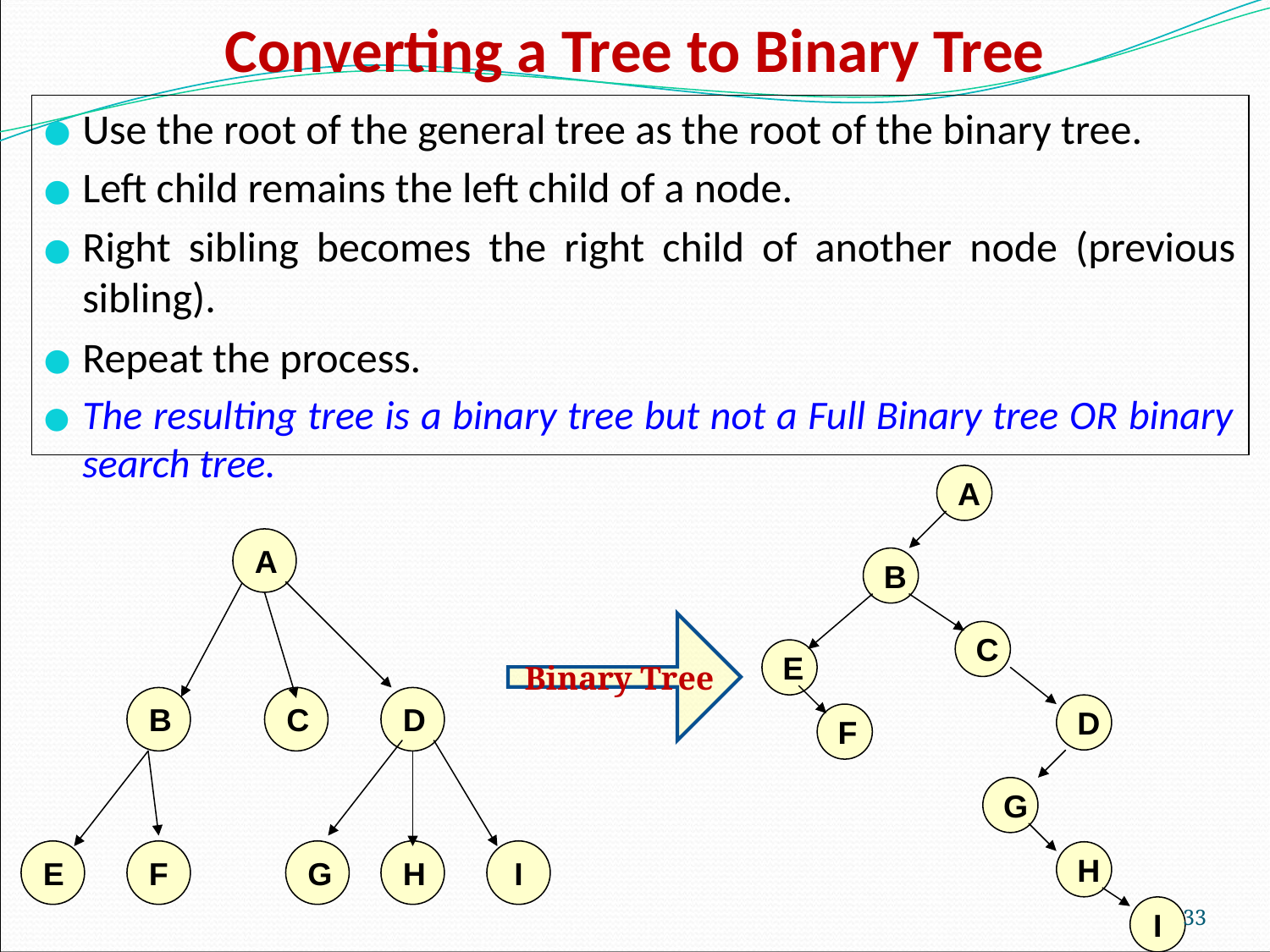

# Converting a Tree to Binary Tree
Use the root of the general tree as the root of the binary tree.
Left child remains the left child of a node.
Right sibling becomes the right child of another node (previous sibling).
Repeat the process.
The resulting tree is a binary tree but not a Full Binary tree OR binary search tree.

A
B
C
E
D
F
G
H
I
A
B
C
D
E
F
G
H
I
Binary Tree
33